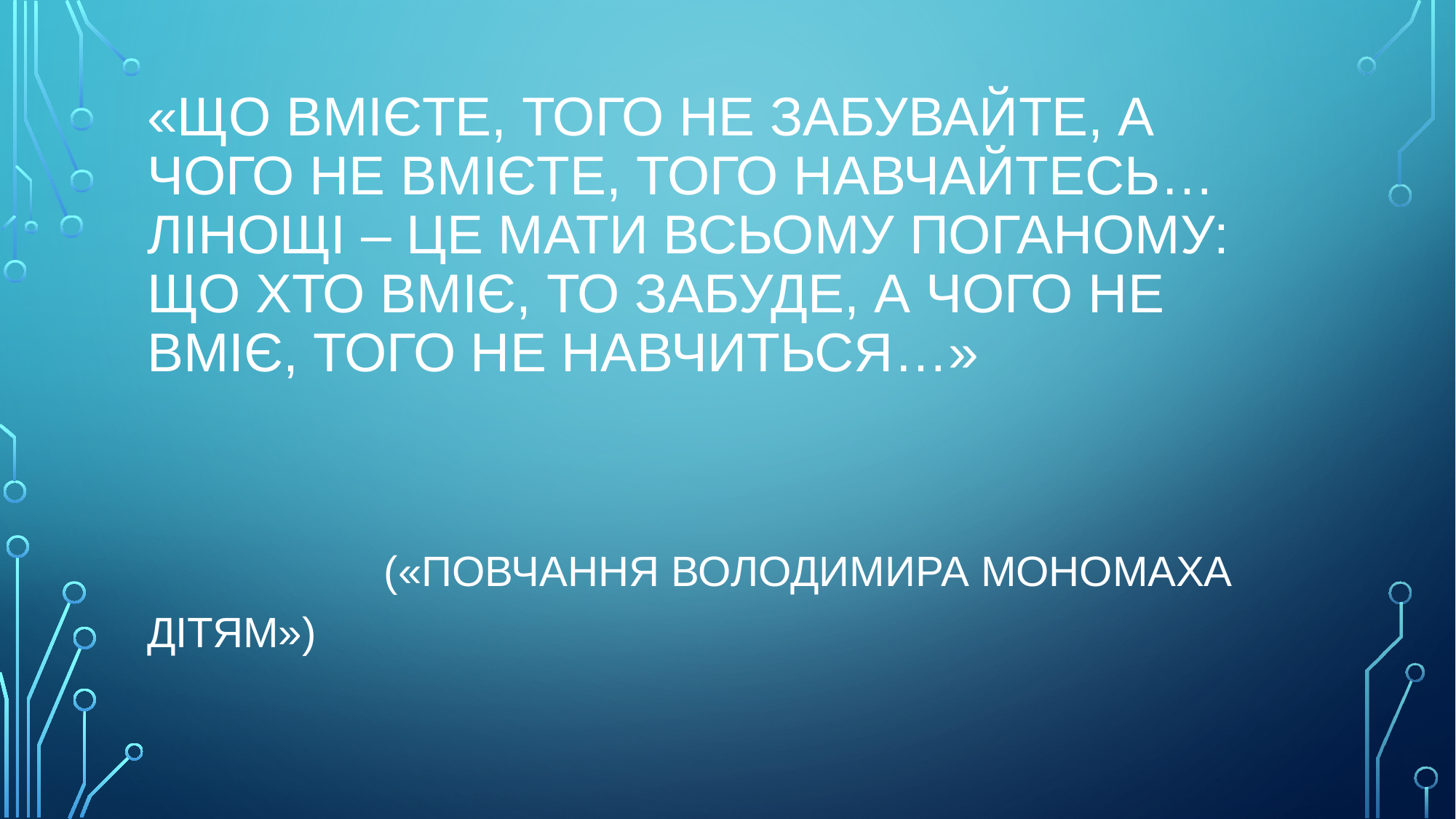

# «Що вмієте, того не забувайте, а чого не вмієте, того навчайтесь… Лінощі – це мати всьому поганому: що хто вміє, то забуде, а чого не вміє, того не навчиться…»
                               («Повчання Володимира мономаха дітям»)